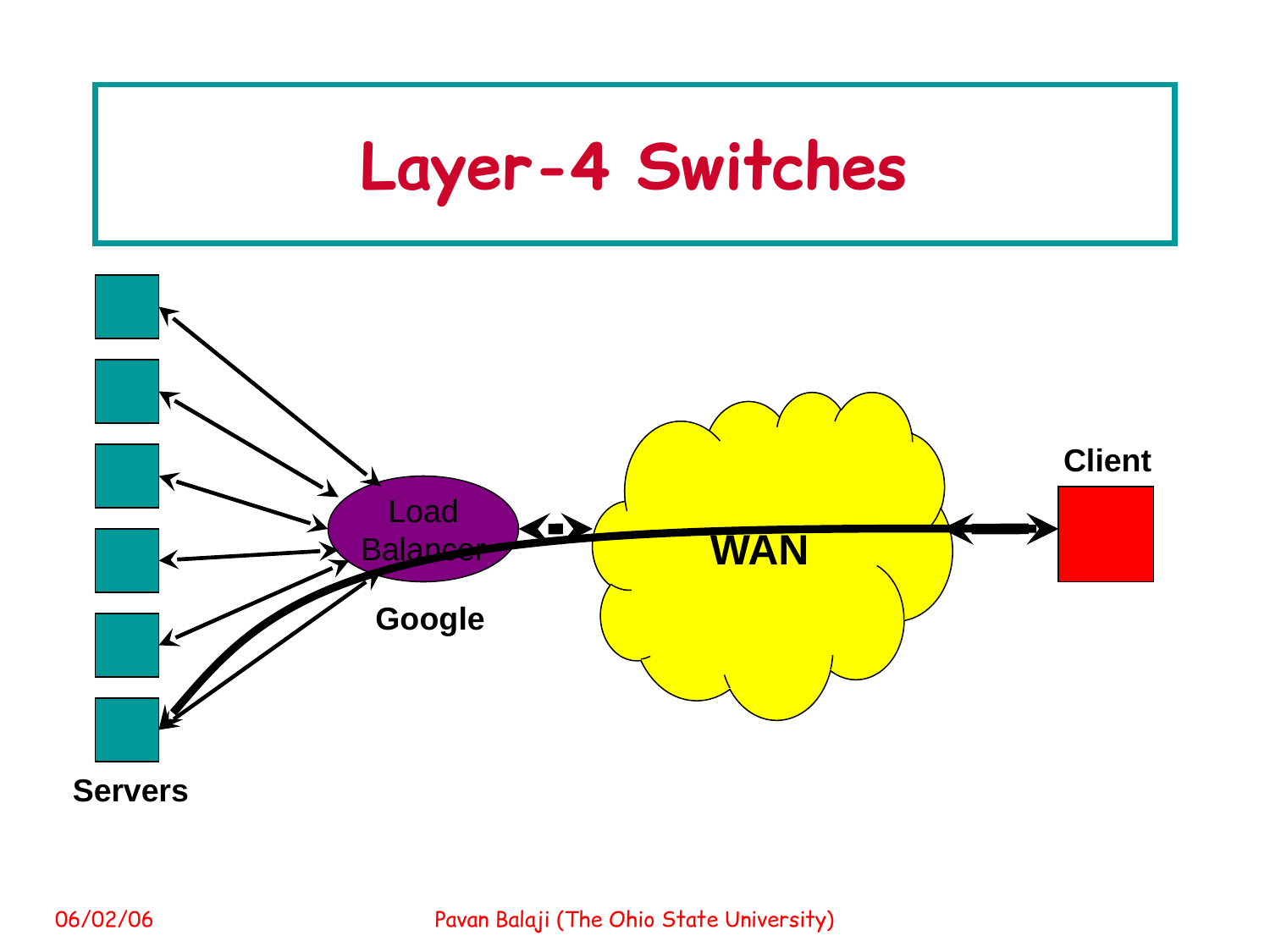

# Layer-4 Switches

WAN
Client

Load
Balancer

Google

Servers
06/02/06
Pavan Balaji (The Ohio State University)